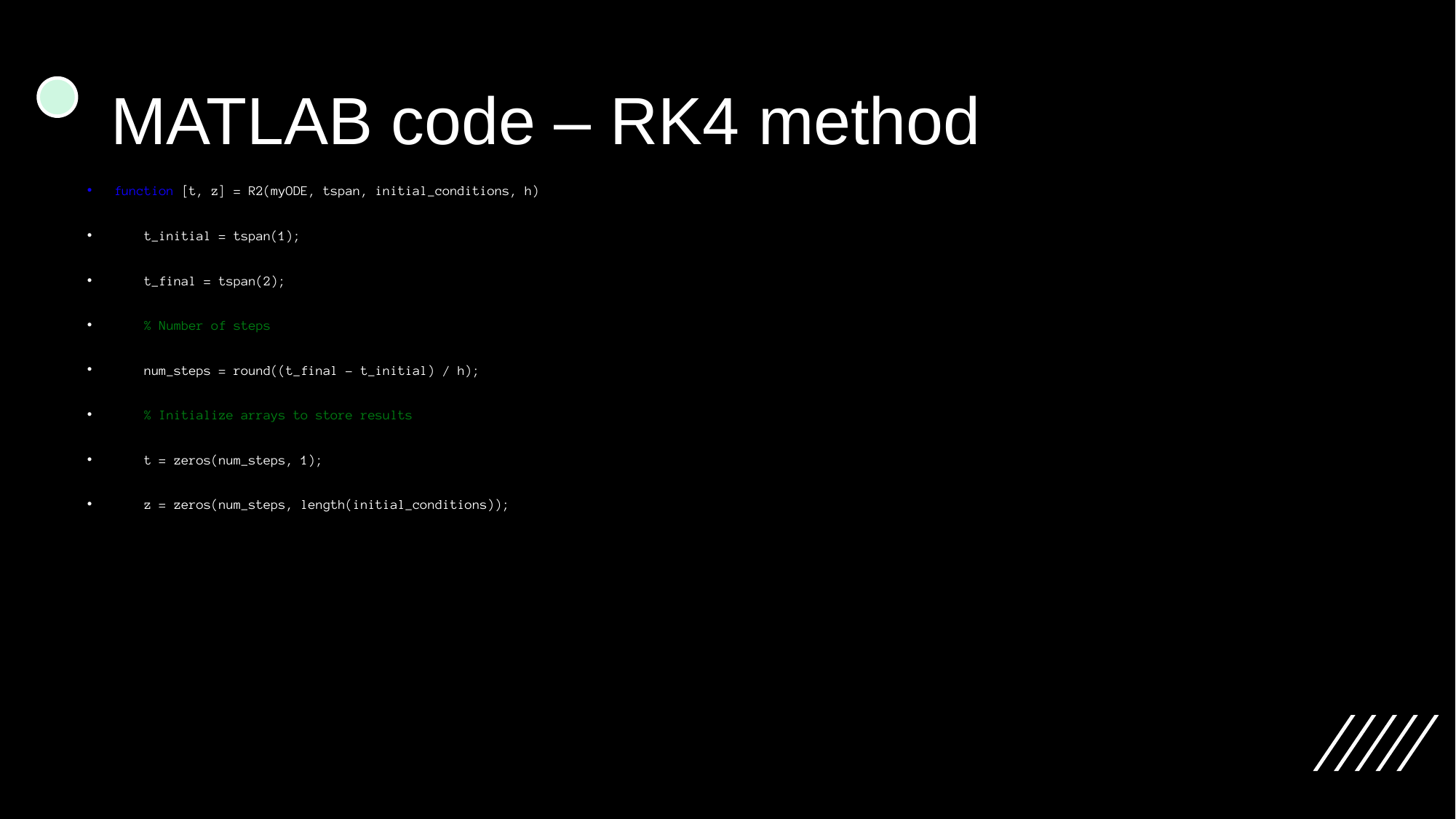

# MATLAB code – RK4 method
function [t, z] = R2(myODE, tspan, initial_conditions, h)
    t_initial = tspan(1);
    t_final = tspan(2);
    % Number of steps
    num_steps = round((t_final - t_initial) / h);
    % Initialize arrays to store results
    t = zeros(num_steps, 1);
    z = zeros(num_steps, length(initial_conditions));